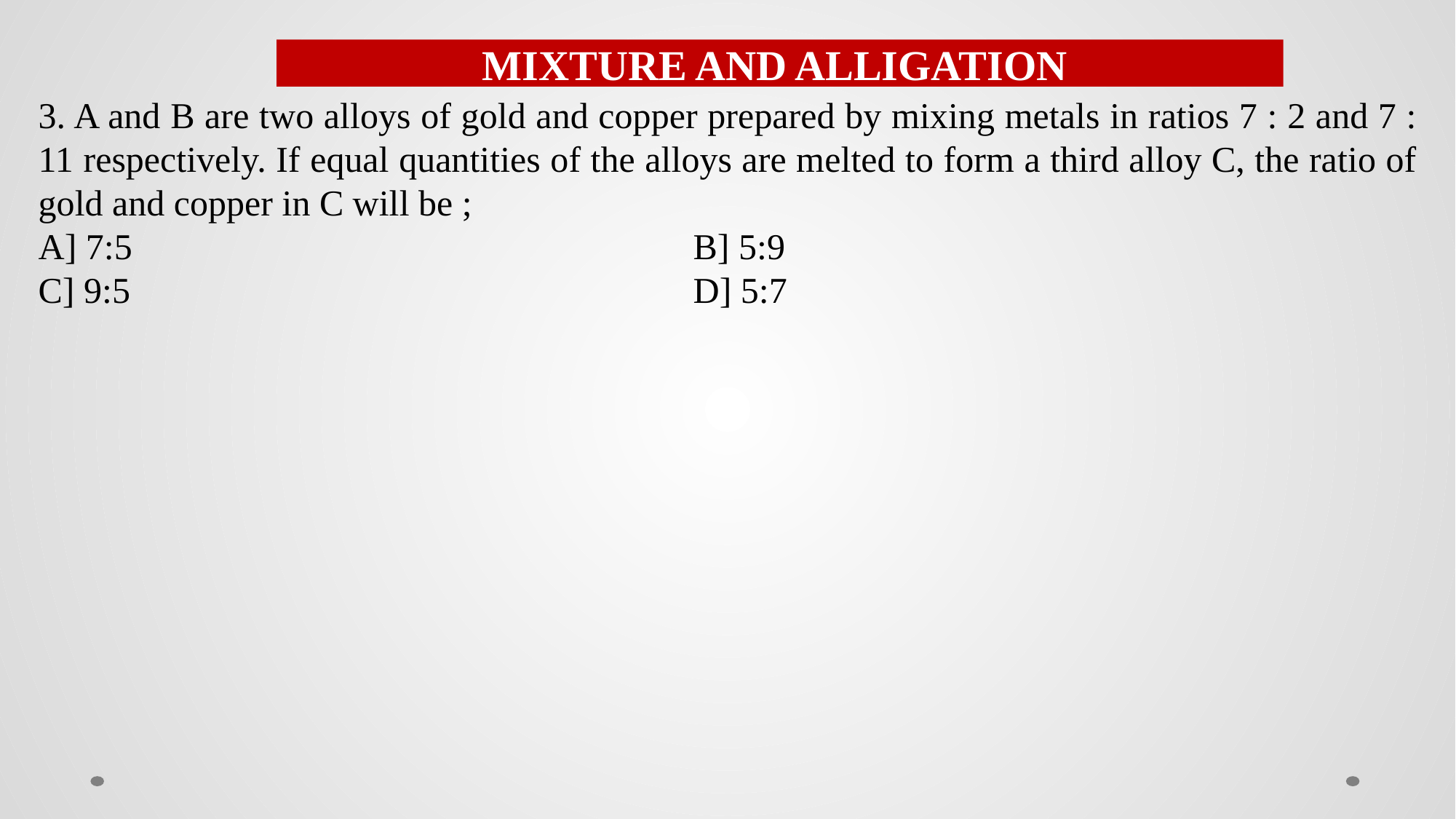

MIXTURE AND ALLIGATION
3. A and B are two alloys of gold and copper prepared by mixing metals in ratios 7 : 2 and 7 : 11 respectively. If equal quantities of the alloys are melted to form a third alloy C, the ratio of gold and copper in C will be ;
A] 7:5						B] 5:9
C] 9:5						D] 5:7